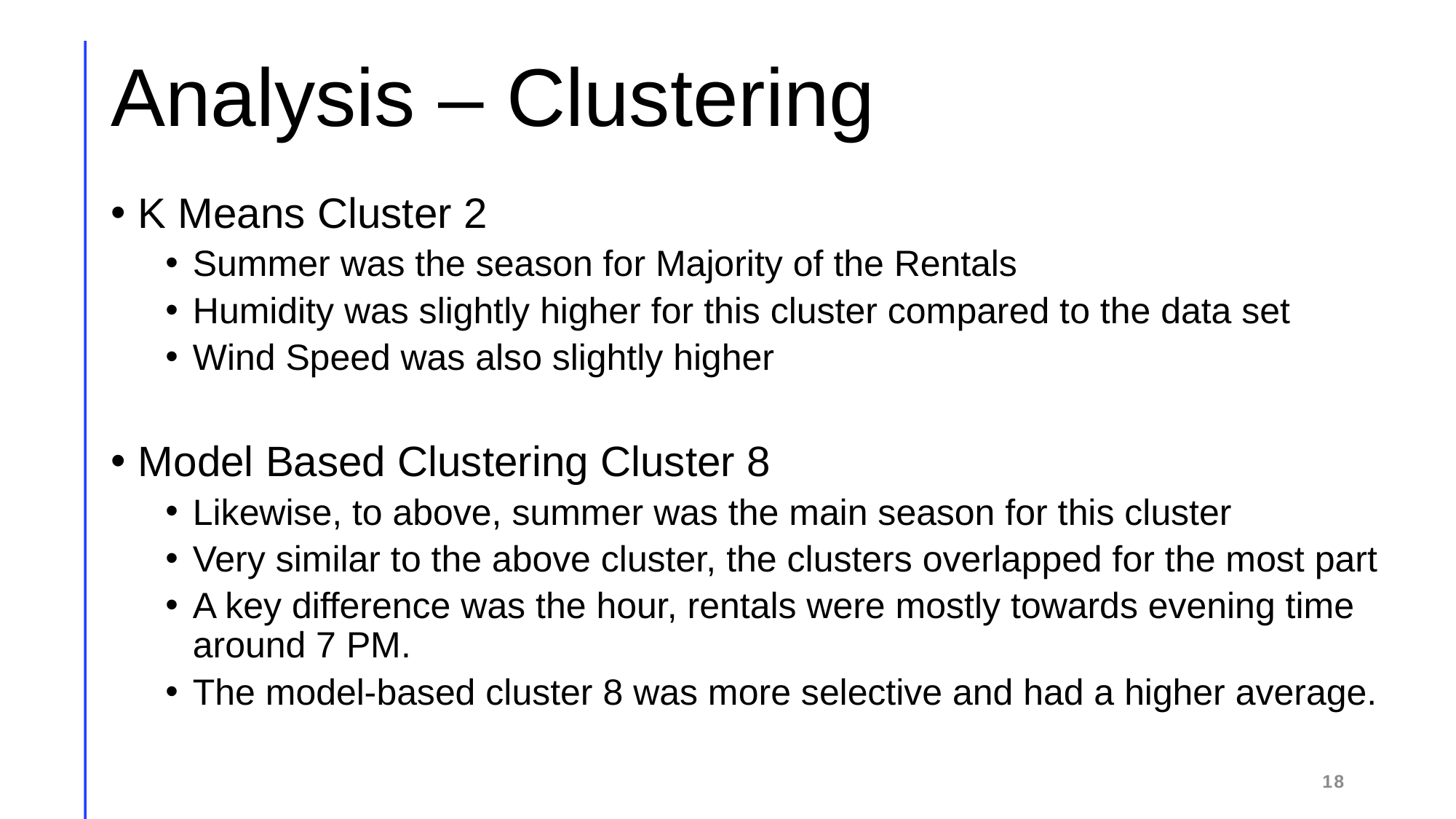

# Analysis – Clustering
K Means Cluster 2
Summer was the season for Majority of the Rentals
Humidity was slightly higher for this cluster compared to the data set
Wind Speed was also slightly higher

Model Based Clustering Cluster 8
Likewise, to above, summer was the main season for this cluster
Very similar to the above cluster, the clusters overlapped for the most part
A key difference was the hour, rentals were mostly towards evening time around 7 PM.
The model-based cluster 8 was more selective and had a higher average.

18